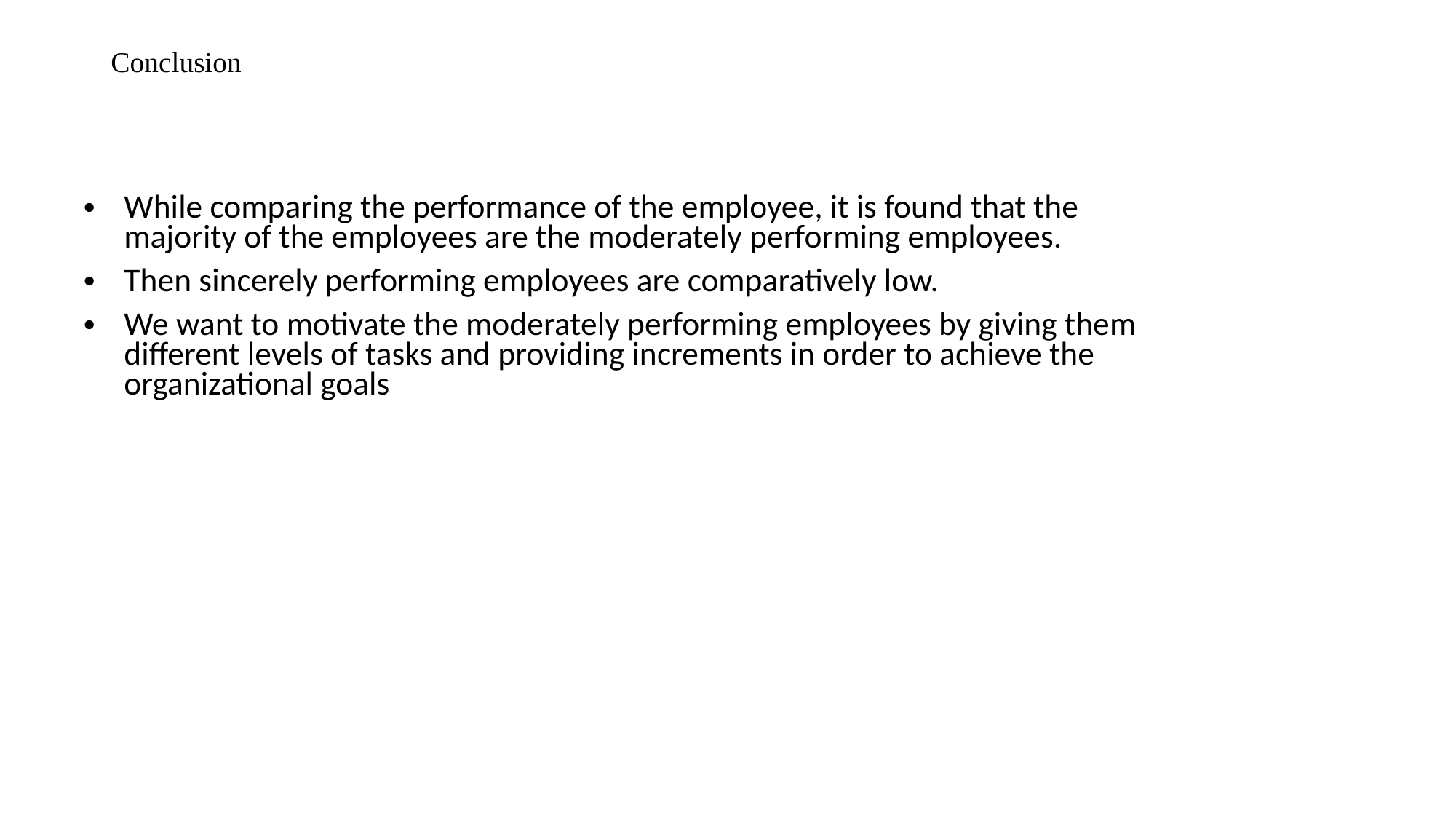

# Conclusion
While comparing the performance of the employee, it is found that the majority of the employees are the moderately performing employees.
Then sincerely performing employees are comparatively low.
We want to motivate the moderately performing employees by giving them different levels of tasks and providing increments in order to achieve the organizational goals